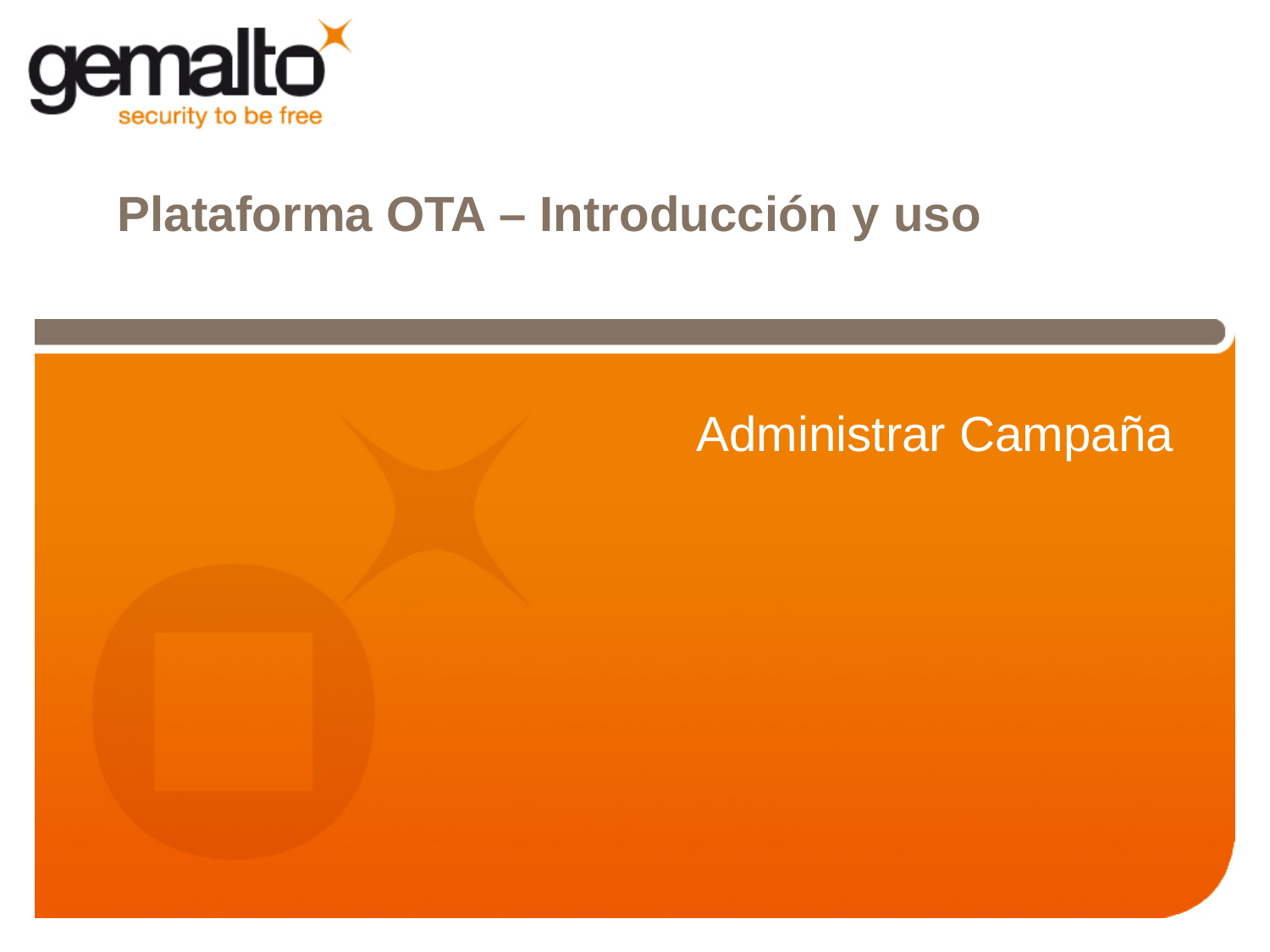

# Plataforma OTA – Introducción y uso
Administrar Campaña